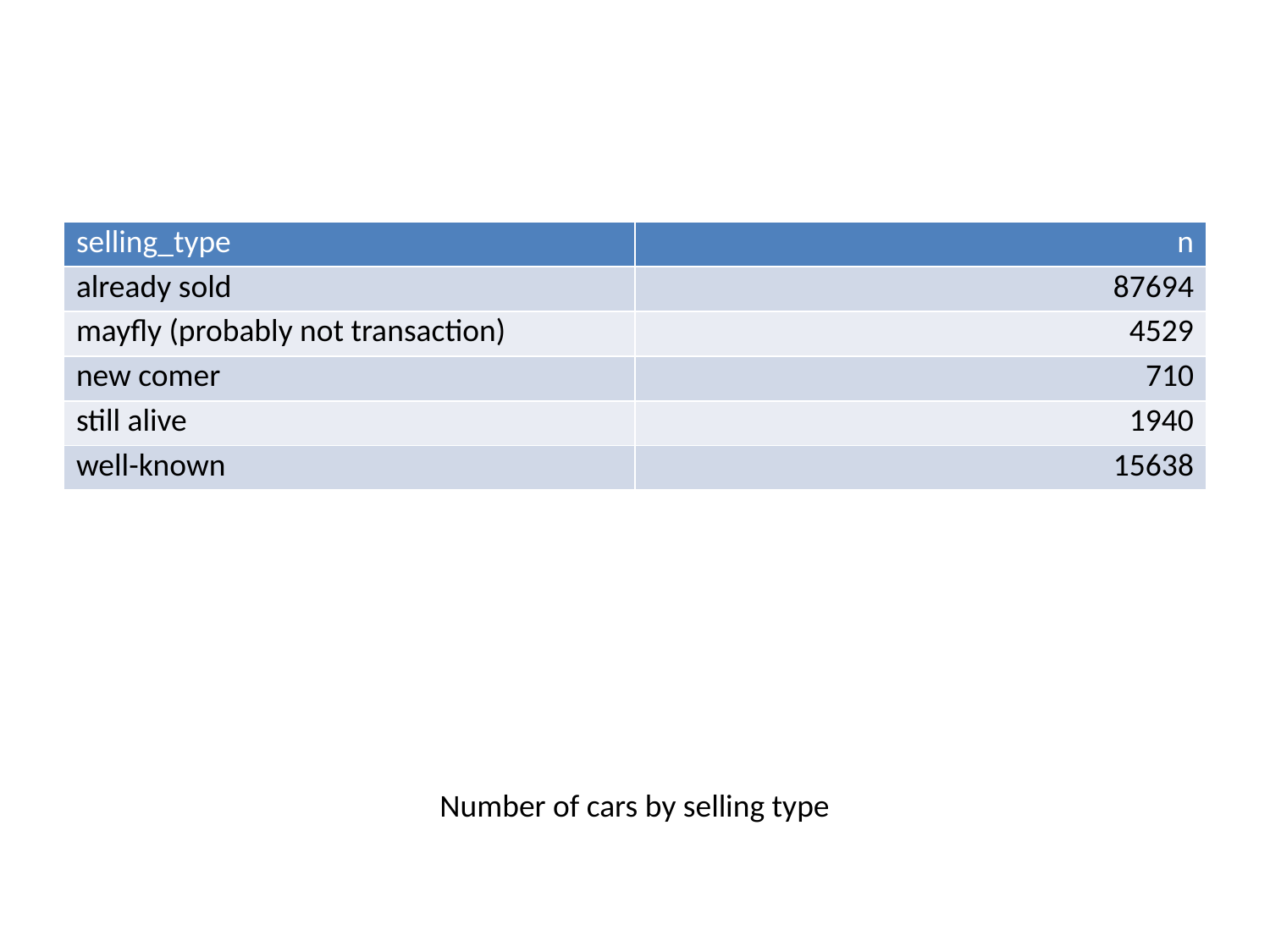

| selling\_type | n |
| --- | --- |
| already sold | 87694 |
| mayfly (probably not transaction) | 4529 |
| new comer | 710 |
| still alive | 1940 |
| well-known | 15638 |
Number of cars by selling type